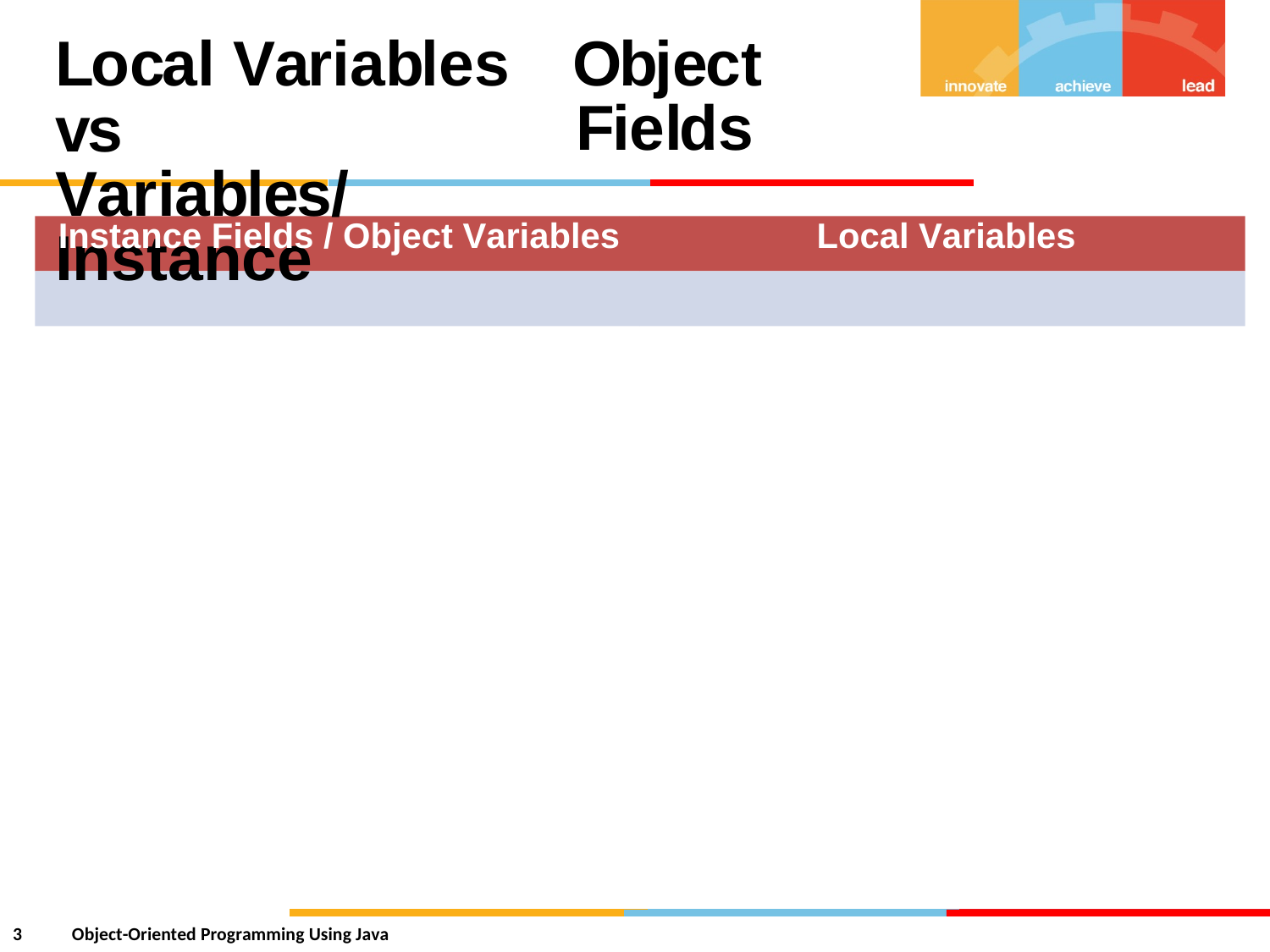

Local Variables vs
Variables/Instance
Object
Fields

Instance Fields / Object Variables                    Local Variables

3
Object-Oriented Programming Using Java